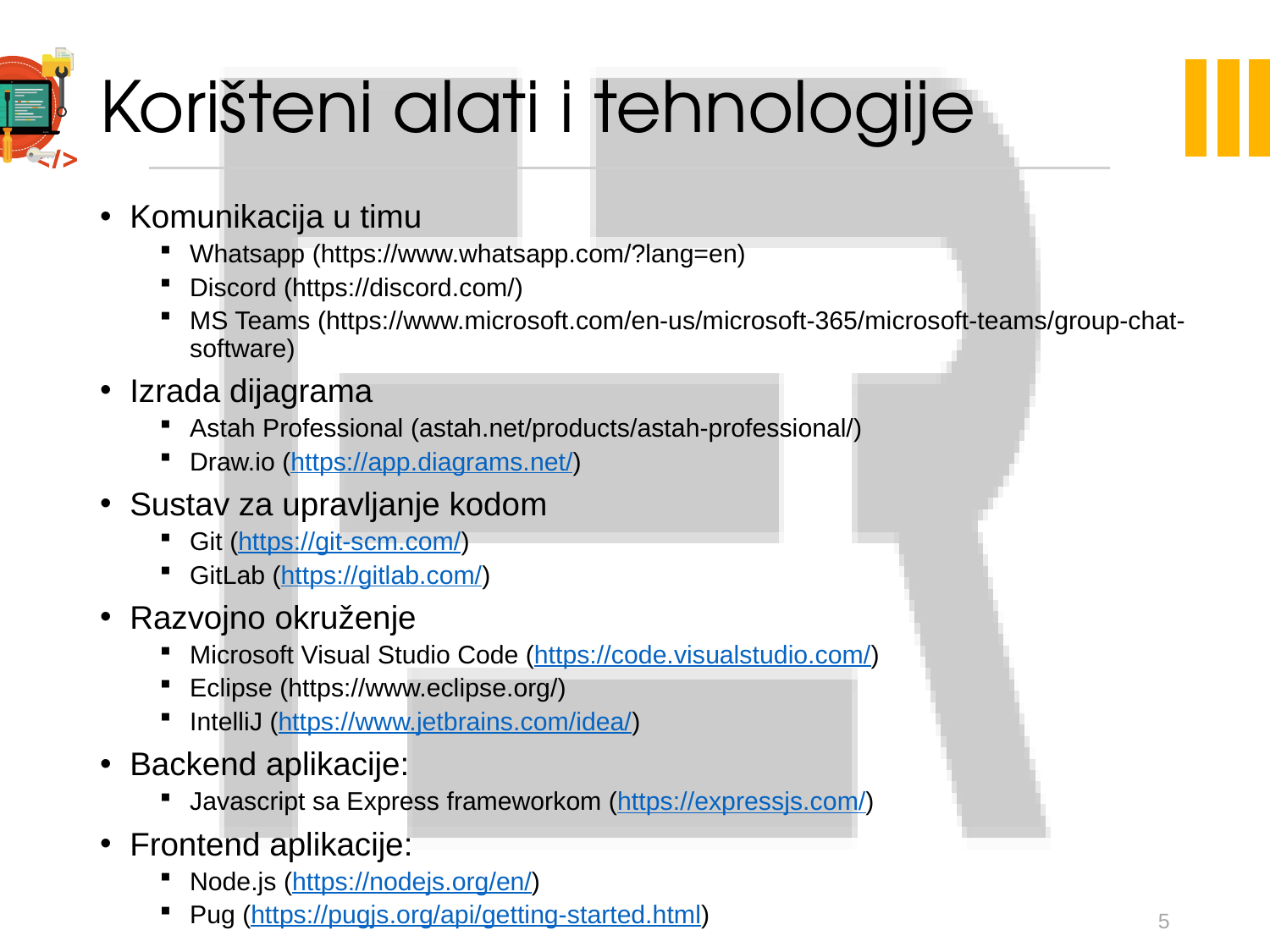

# Korišteni alati i tehnologije
Komunikacija u timu
Whatsapp (https://www.whatsapp.com/?lang=en)
Discord (https://discord.com/)
MS Teams (https://www.microsoft.com/en-us/microsoft-365/microsoft-teams/group-chat-software)
Izrada dijagrama
Astah Professional (astah.net/products/astah-professional/)
Draw.io (https://app.diagrams.net/)
Sustav za upravljanje kodom
Git (https://git-scm.com/)
GitLab (https://gitlab.com/)
Razvojno okruženje
Microsoft Visual Studio Code (https://code.visualstudio.com/)
Eclipse (https://www.eclipse.org/)
IntelliJ (https://www.jetbrains.com/idea/)
Backend aplikacije:
Javascript sa Express frameworkom (https://expressjs.com/)
Frontend aplikacije:
Node.js (https://nodejs.org/en/)
Pug (https://pugjs.org/api/getting-started.html)
5